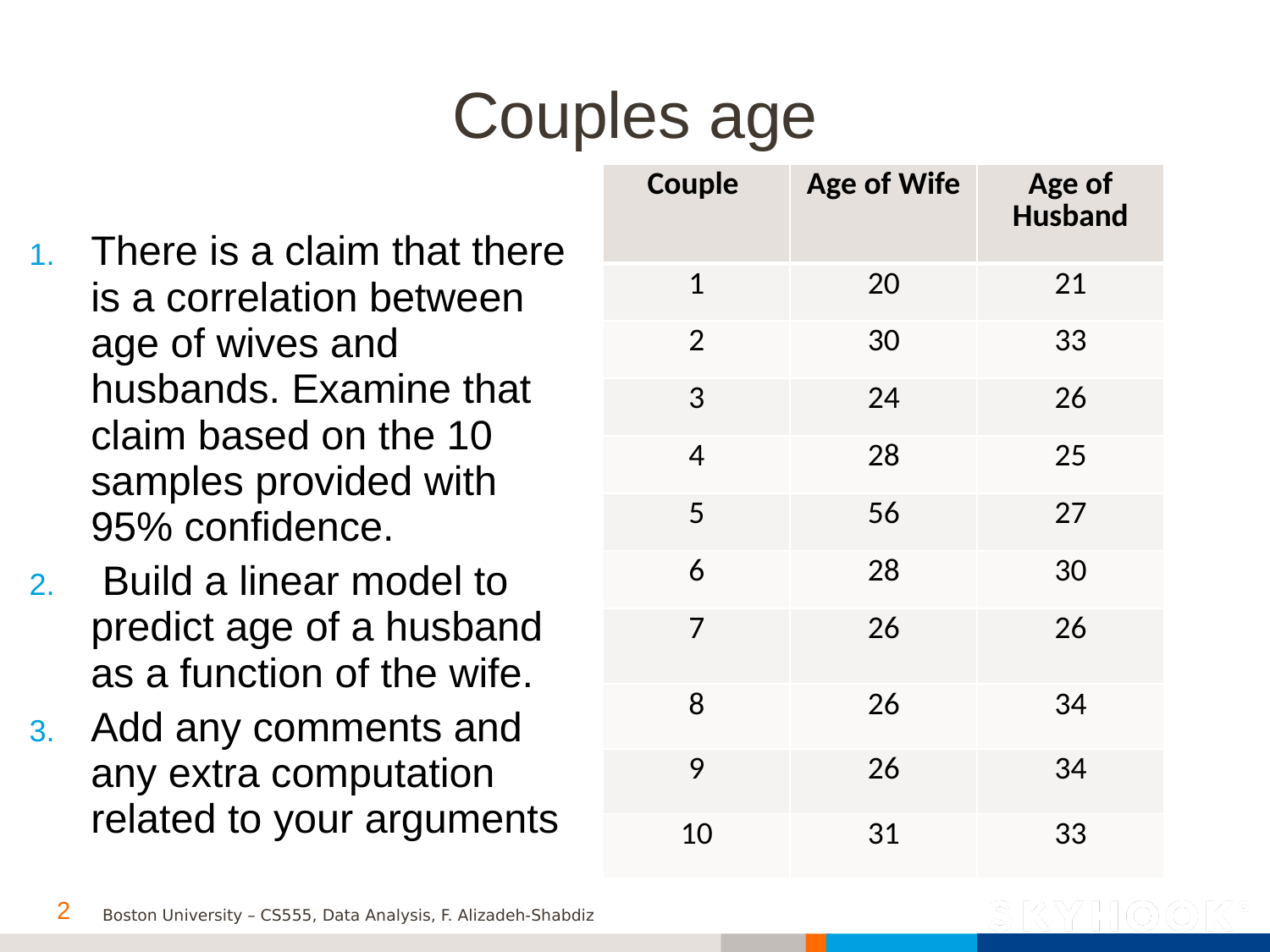

# Couples age
| Couple | Age of Wife | Age of Husband |
| --- | --- | --- |
| 1 | 20 | 21 |
| 2 | 30 | 33 |
| 3 | 24 | 26 |
| 4 | 28 | 25 |
| 5 | 56 | 27 |
| 6 | 28 | 30 |
| 7 | 26 | 26 |
| 8 | 26 | 34 |
| 9 | 26 | 34 |
| 10 | 31 | 33 |
There is a claim that there is a correlation between age of wives and husbands. Examine that claim based on the 10 samples provided with 95% confidence.
 Build a linear model to predict age of a husband as a function of the wife.
Add any comments and any extra computation related to your arguments